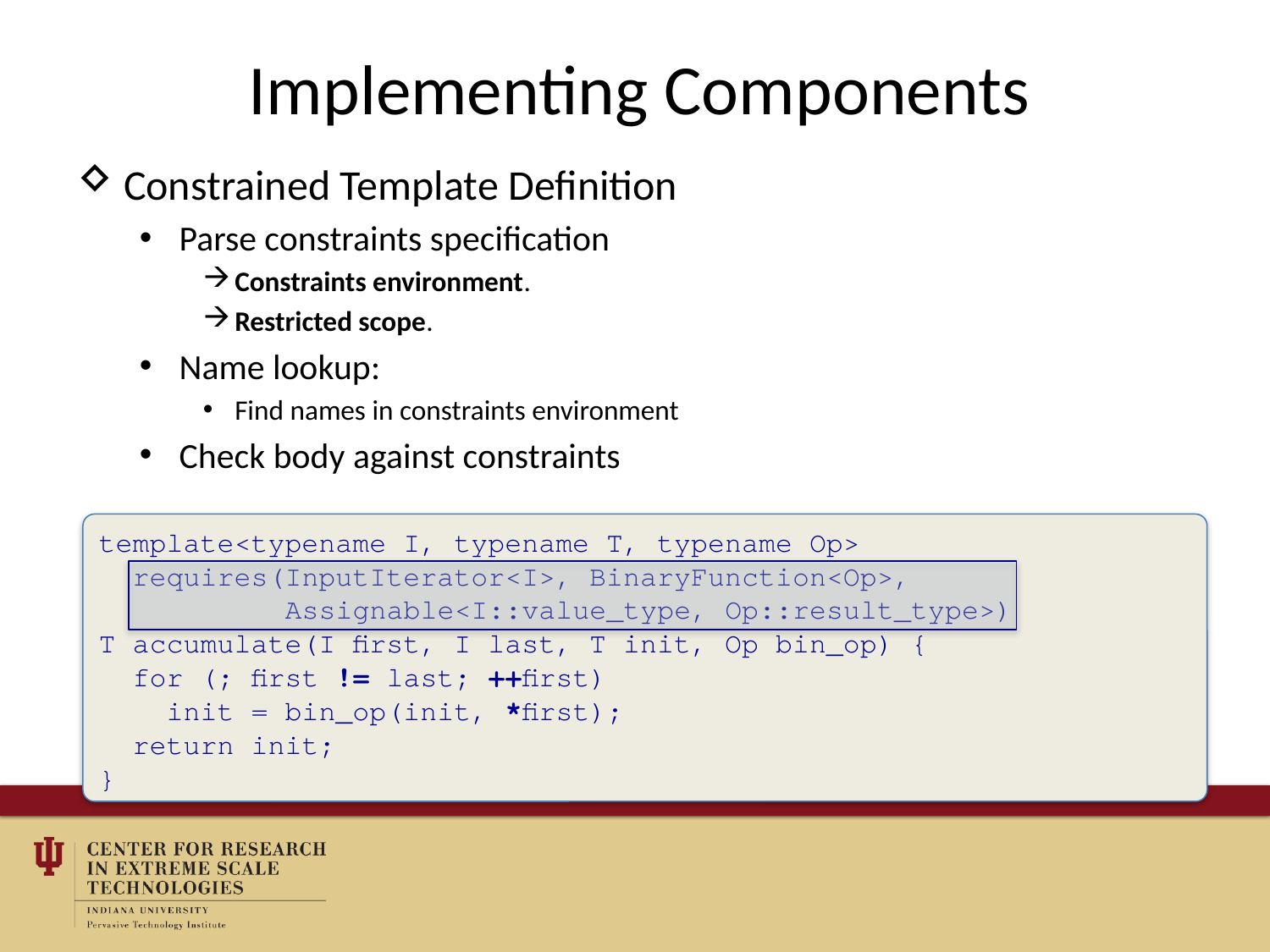

# Implementing Components
Constrained Template Definition
Parse constraints specification
Constraints environment.
Restricted scope.
Name lookup:
Find names in constraints environment
Check body against constraints

template<typename I, typename T, typename Op>
  requires(InputIterator<I>, BinaryFunction<Op>,
           Assignable<I::value_type, Op::result_type>)
T accumulate(I first, I last, T init, Op bin_op) {
  for (; first != last; ++first)
    init = bin_op(init, *first);
  return init;
}